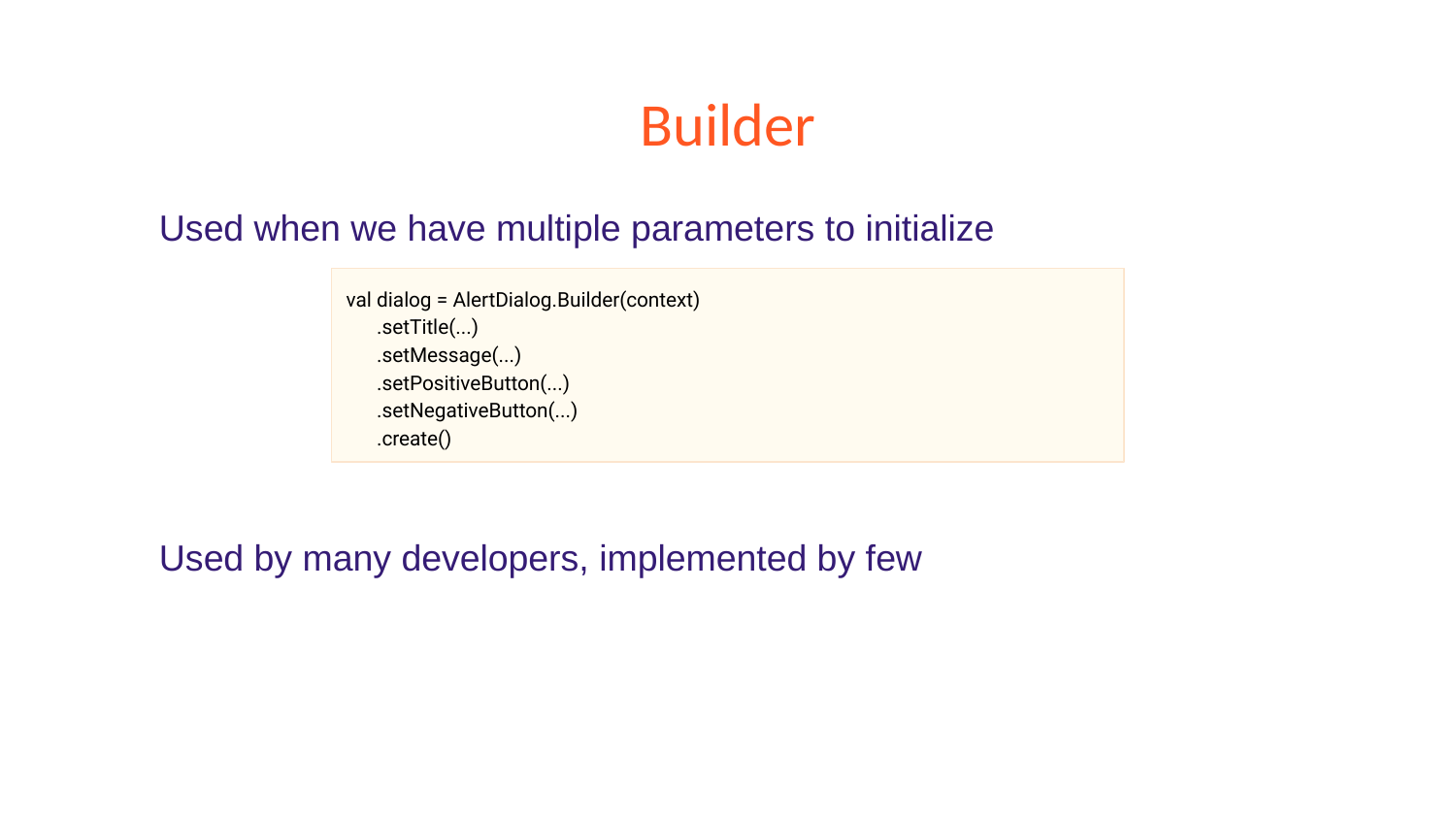

# Builder
Used when we have multiple parameters to initialize

Used by many developers, implemented by few
val dialog = AlertDialog.Builder(context)
      .setTitle(...)
      .setMessage(...)
      .setPositiveButton(...)
      .setNegativeButton(...)
      .create()